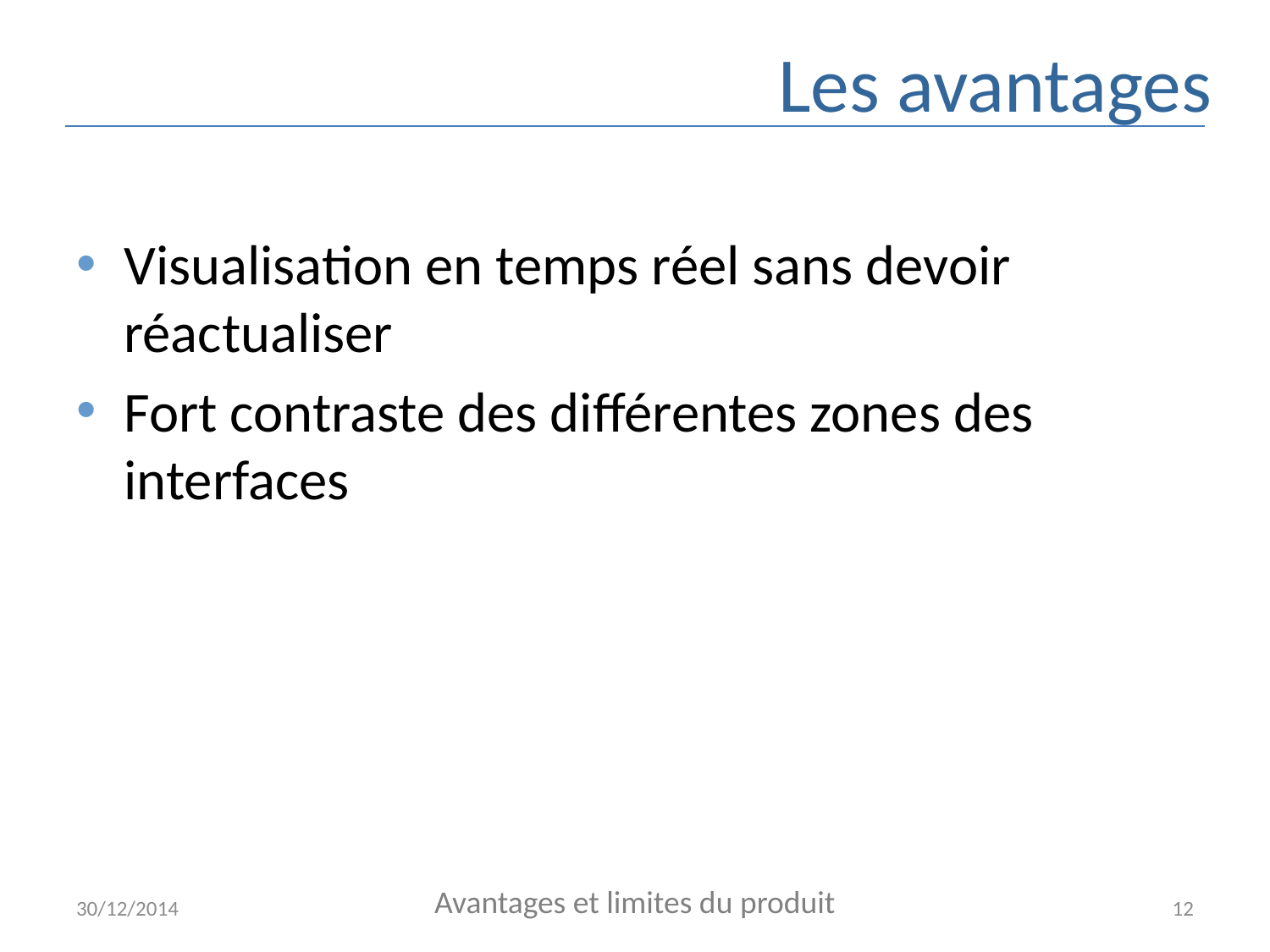

# Les avantages
Visualisation en temps réel sans devoir réactualiser
Fort contraste des différentes zones des interfaces
Avantages et limites du produit
30/12/2014
12